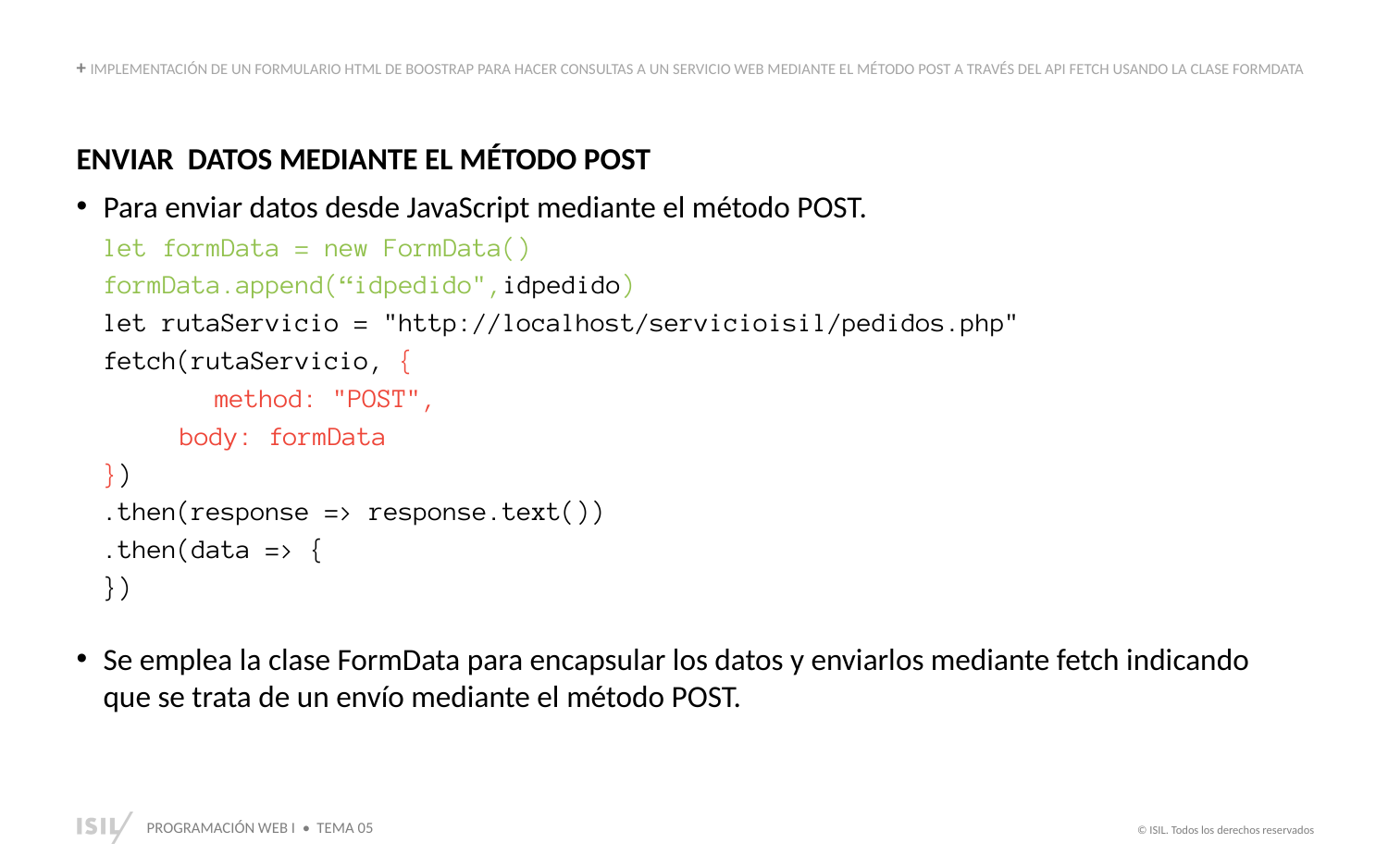

+ IMPLEMENTACIÓN DE UN FORMULARIO HTML DE BOOSTRAP PARA HACER CONSULTAS A UN SERVICIO WEB MEDIANTE EL MÉTODO POST A TRAVÉS DEL API FETCH USANDO LA CLASE FORMDATA
ENVIAR  DATOS MEDIANTE EL MÉTODO POST
Para enviar datos desde JavaScript mediante el método POST.
let formData = new FormData()
formData.append(“idpedido",idpedido)
let rutaServicio = "http://localhost/servicioisil/pedidos.php"
fetch(rutaServicio, {
	method: "POST",
       body: formData
})
.then(response => response.text())
.then(data => {
})

Se emplea la clase FormData para encapsular los datos y enviarlos mediante fetch indicando que se trata de un envío mediante el método POST.